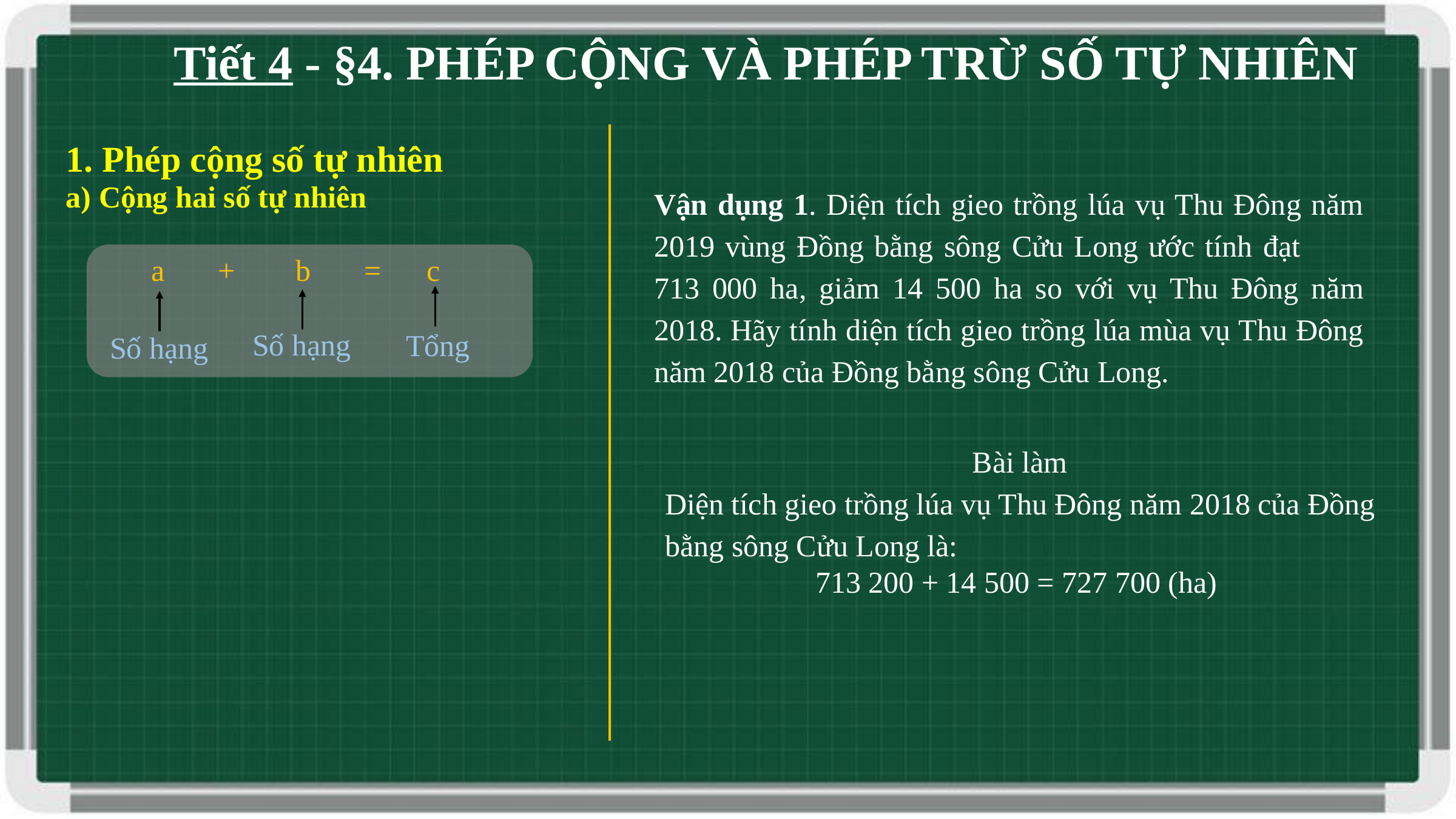

Tiết 4 - §4. PHÉP CỘNG VÀ PHÉP TRỪ SỐ TỰ NHIÊN
1. Phép cộng số tự nhiên
a) Cộng hai số tự nhiên
Vận dụng 1. Diện tích gieo trồng lúa vụ Thu Đông năm 2019 vùng Đồng bằng sông Cửu Long ước tính đạt       713 000 ha, giảm 14 500 ha so với vụ Thu Đông năm 2018. Hãy tính diện tích gieo trồng lúa mùa vụ Thu Đông năm 2018 của Đồng bằng sông Cửu Long.

a       +        b       =      c
Tổng
Số hạng
Số hạng
Bài làm
Diện tích gieo trồng lúa vụ Thu Đông năm 2018 của Đồng bằng sông Cửu Long là:
713 200 + 14 500 = 727 700 (ha)